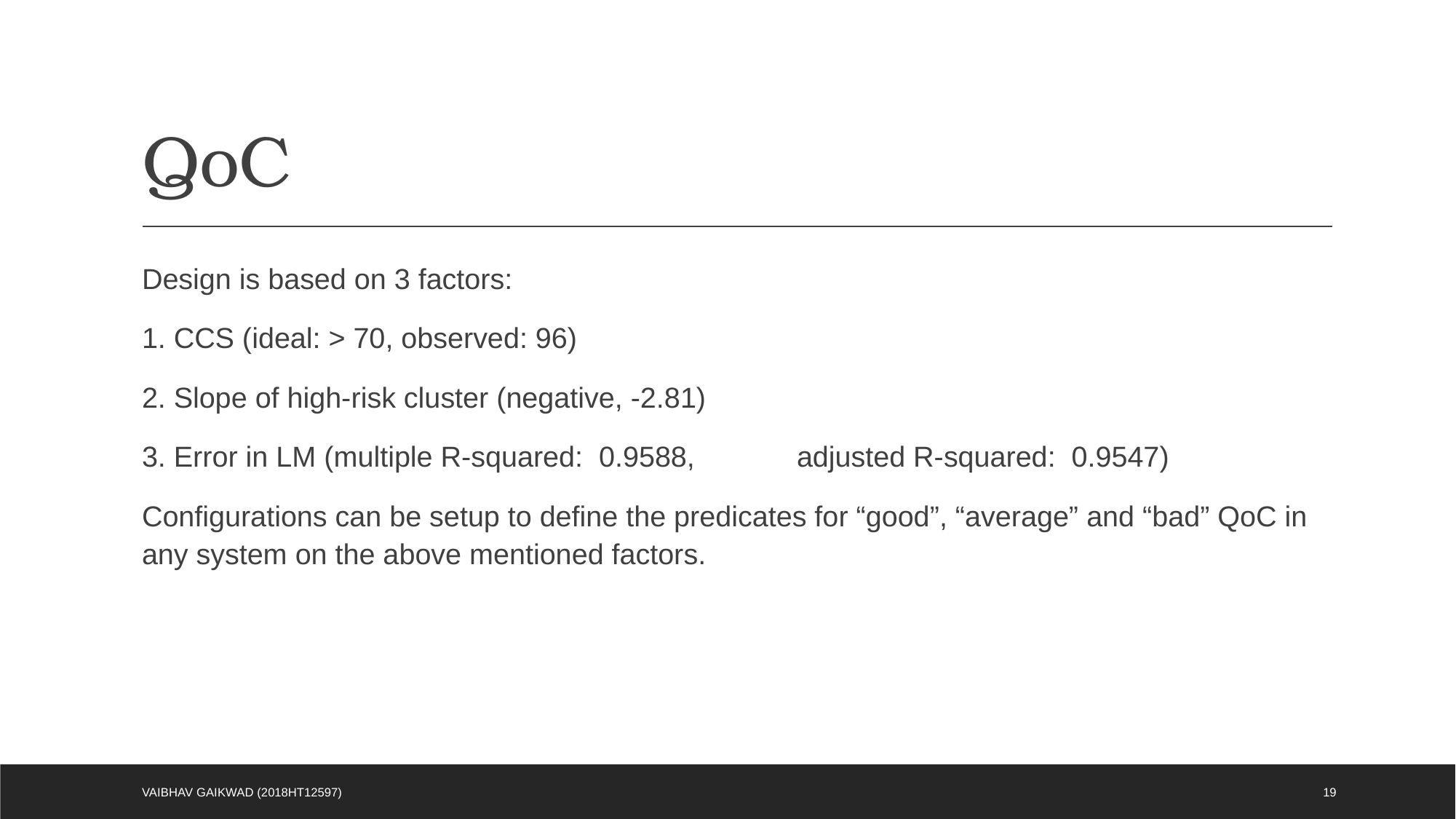

# QoC
Design is based on 3 factors:
1. CCS (ideal: > 70, observed: 96)
2. Slope of high-risk cluster (negative, -2.81)
3. Error in LM (multiple R-squared:  0.9588,	adjusted R-squared:  0.9547)
Configurations can be setup to define the predicates for “good”, “average” and “bad” QoC in any system on the above mentioned factors.

Vaibhav Gaikwad (2018HT12597)
19